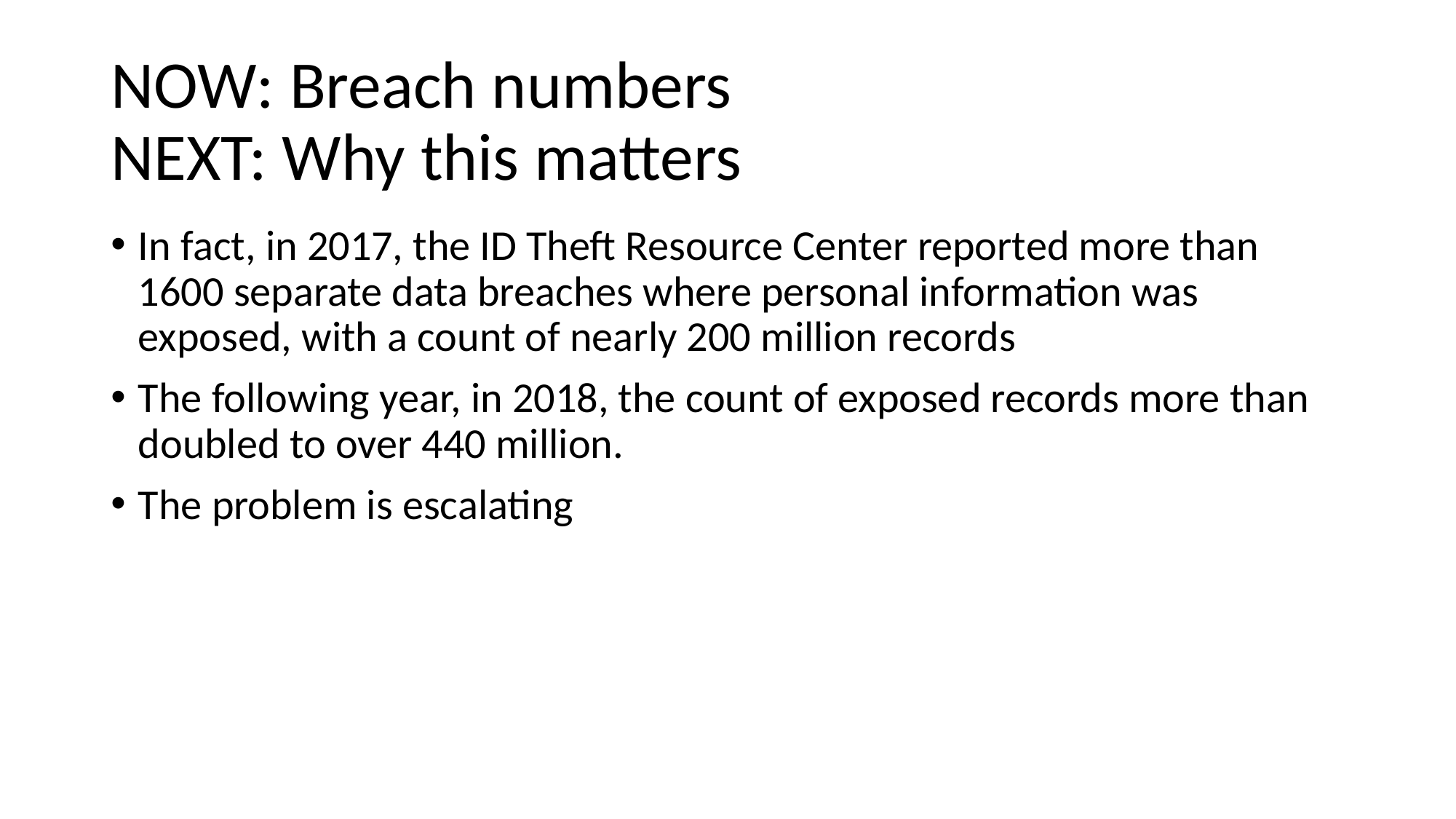

# NOW: Breach numbers NEXT: Why this matters
In fact, in 2017, the ID Theft Resource Center reported more than 1600 separate data breaches where personal information was exposed, with a count of nearly 200 million records
The following year, in 2018, the count of exposed records more than doubled to over 440 million.
The problem is escalating